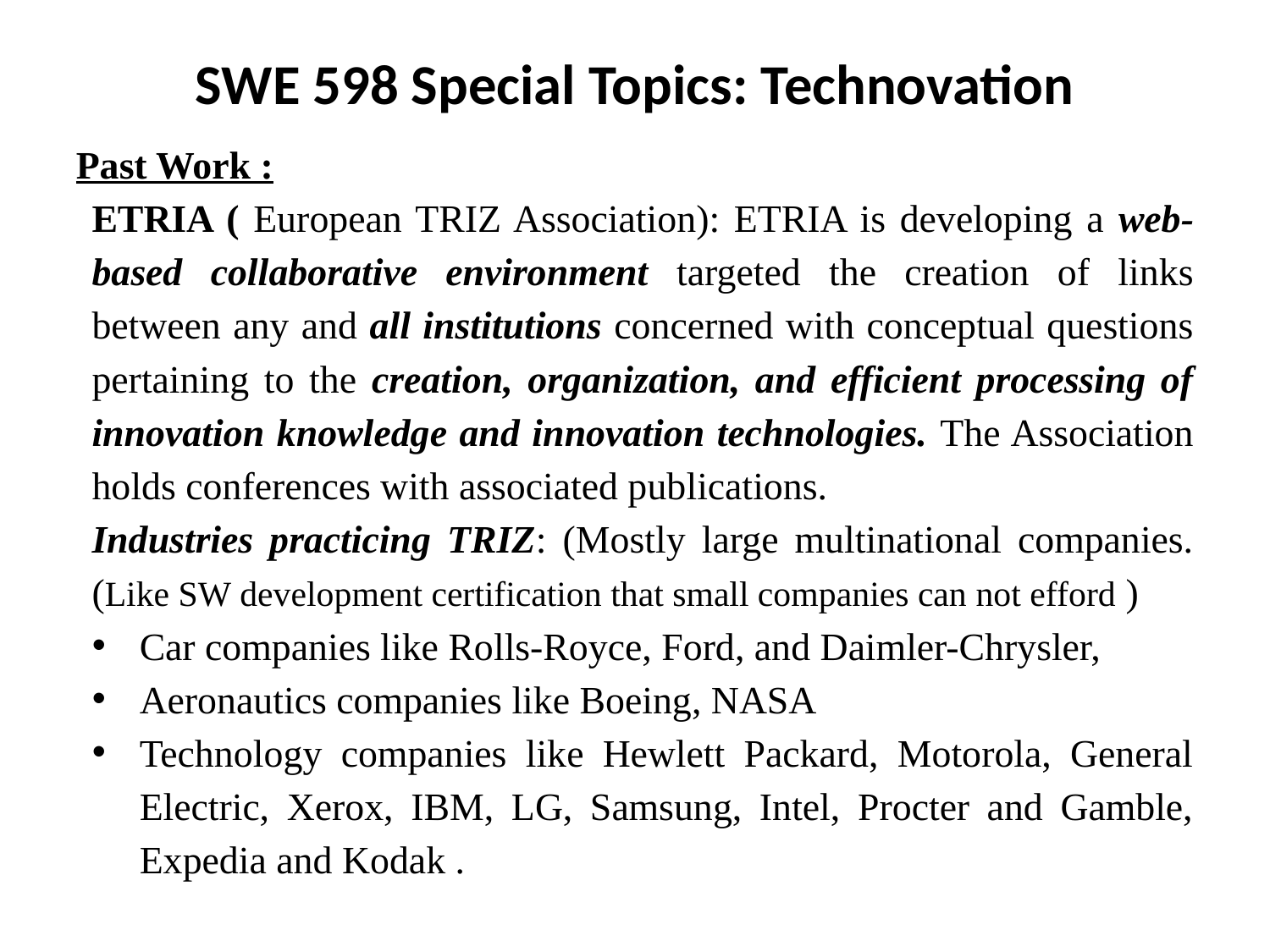

SWE 598 Special Topics: Technovation
Past Work :
ETRIA ( European TRIZ Association): ETRIA is developing a web-based collaborative environment targeted the creation of links between any and all institutions concerned with conceptual questions pertaining to the creation, organization, and efficient processing of innovation knowledge and innovation technologies. The Association holds conferences with associated publications.
Industries practicing TRIZ: (Mostly large multinational companies. (Like SW development certification that small companies can not efford )
Car companies like Rolls-Royce, Ford, and Daimler-Chrysler,
Aeronautics companies like Boeing, NASA
Technology companies like Hewlett Packard, Motorola, General Electric, Xerox, IBM, LG, Samsung, Intel, Procter and Gamble, Expedia and Kodak .